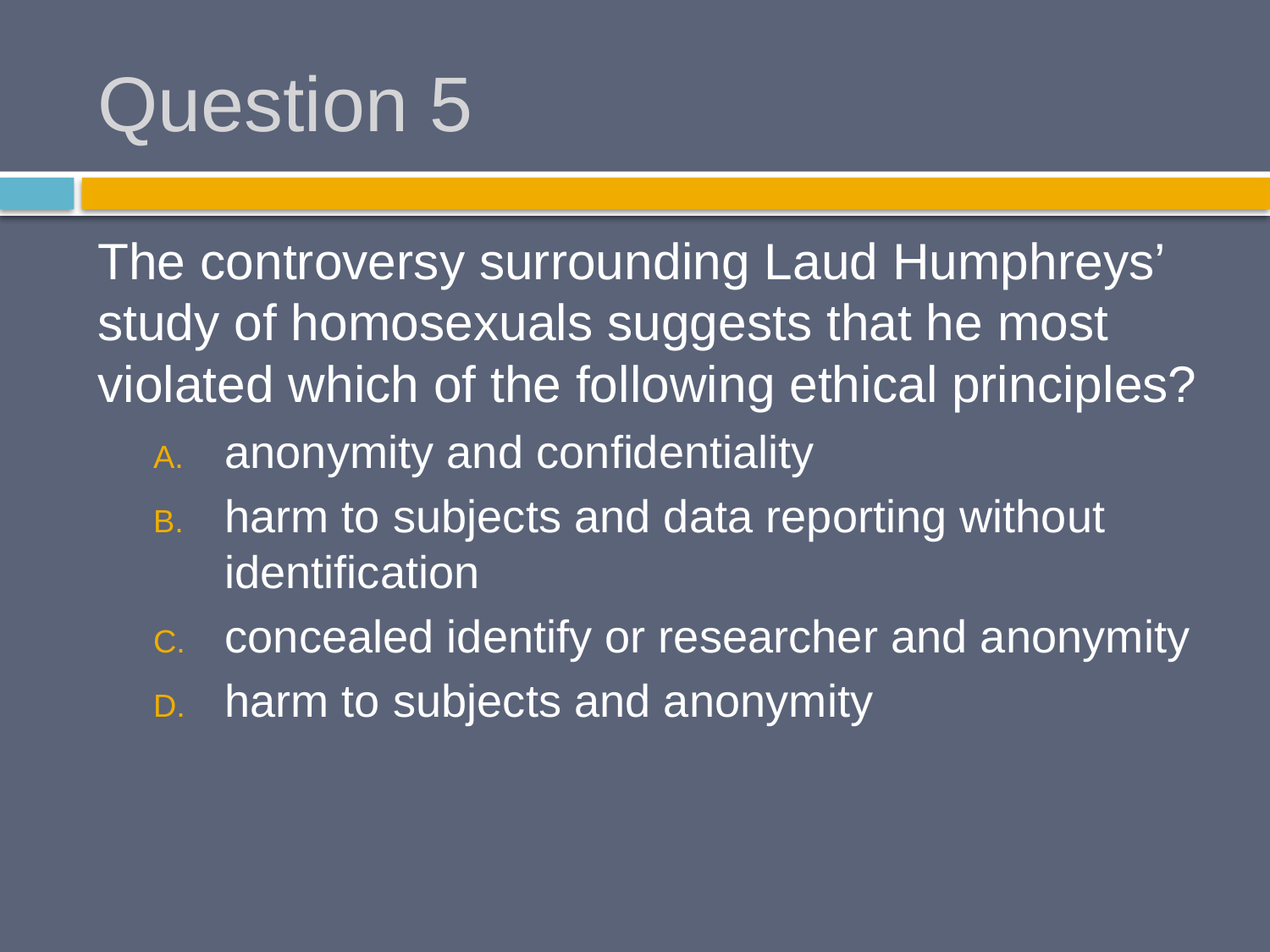

# Question 5
The controversy surrounding Laud Humphreys’ study of homosexuals suggests that he most violated which of the following ethical principles?
anonymity and confidentiality
harm to subjects and data reporting without identification
concealed identify or researcher and anonymity
harm to subjects and anonymity